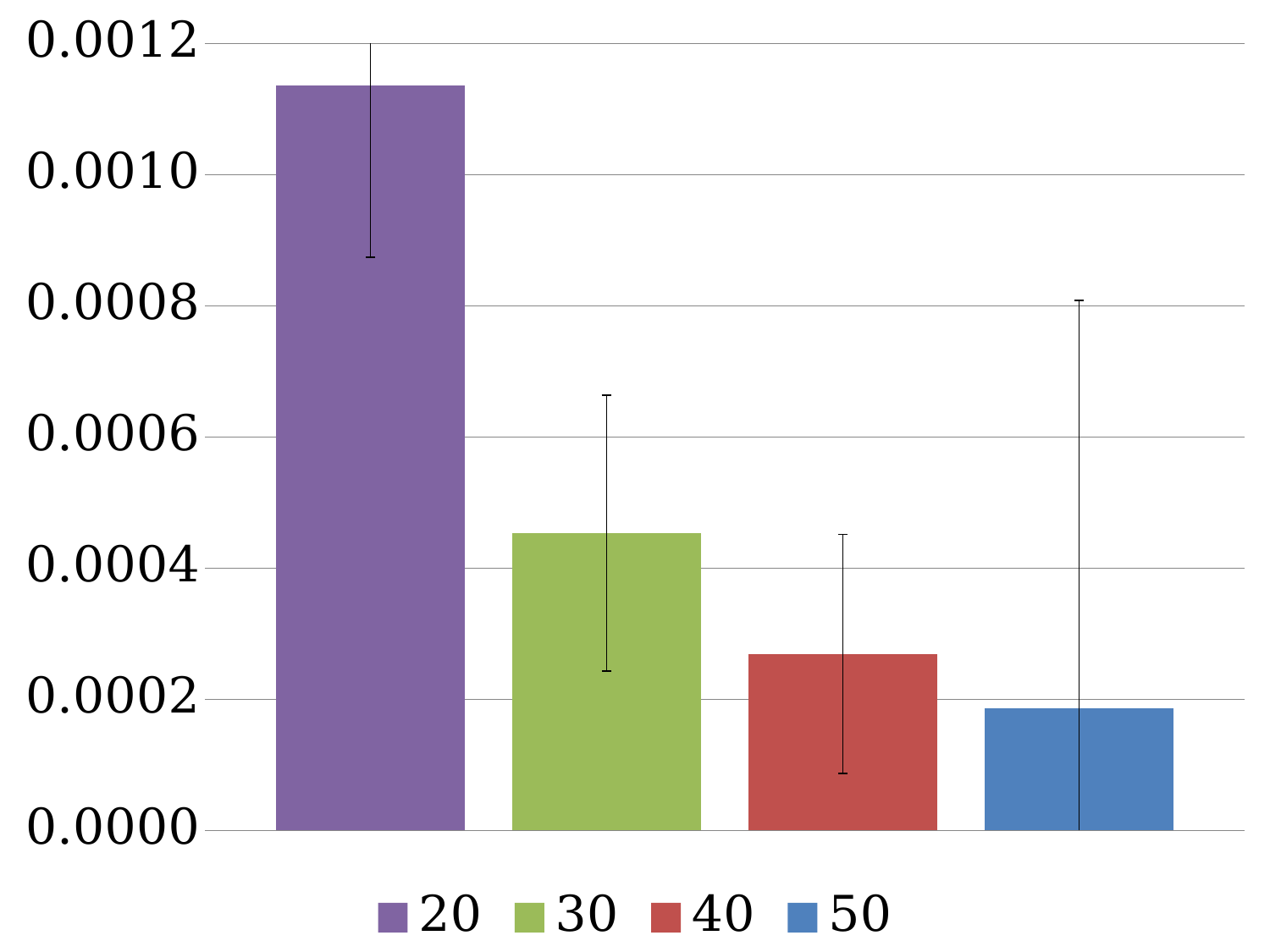

### Chart

| Category | 20 | 30 | 40 | 50 |
|---|---|---|---|---|